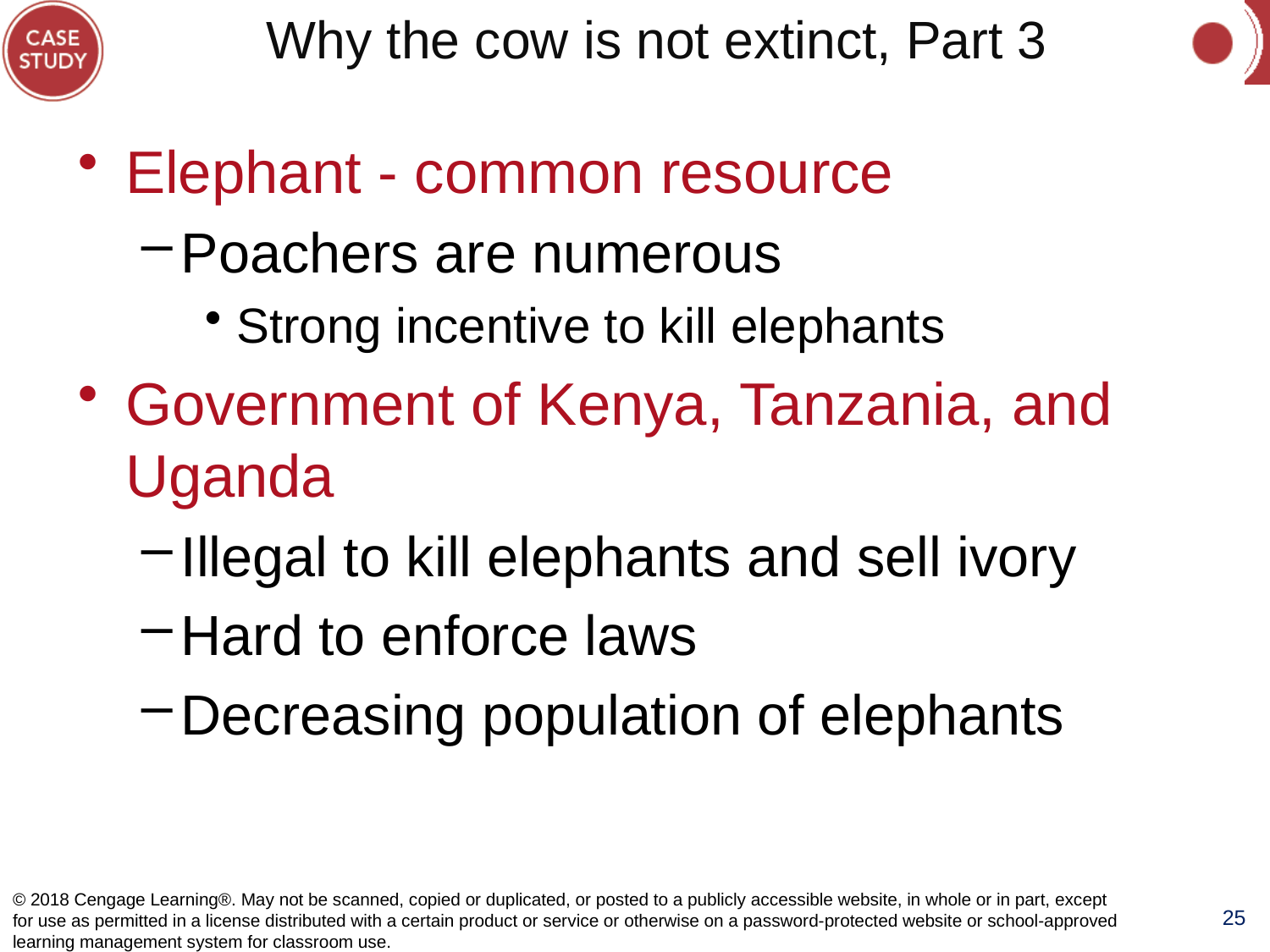

# Why the cow is not extinct, Part 3
Elephant - common resource
Poachers are numerous
Strong incentive to kill elephants
Government of Kenya, Tanzania, and Uganda
Illegal to kill elephants and sell ivory
Hard to enforce laws
Decreasing population of elephants
© 2018 Cengage Learning®. May not be scanned, copied or duplicated, or posted to a publicly accessible website, in whole or in part, except for use as permitted in a license distributed with a certain product or service or otherwise on a password-protected website or school-approved learning management system for classroom use.
25